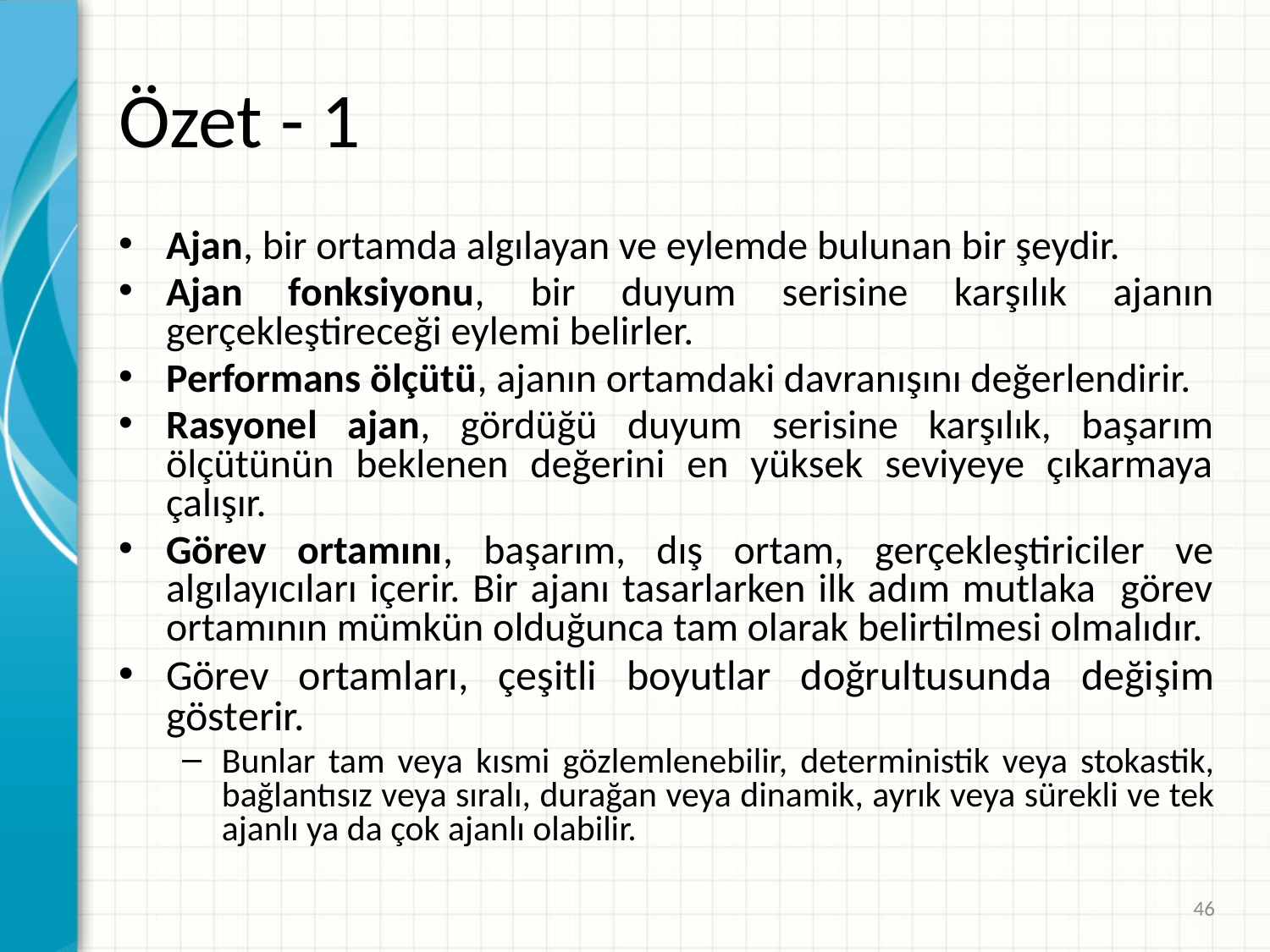

# Özet - 1
Ajan, bir ortamda algılayan ve eylemde bulunan bir şeydir.
Ajan fonksiyonu, bir duyum serisine karşılık ajanın gerçekleştireceği eylemi belirler.
Performans ölçütü, ajanın ortamdaki davranışını değerlendirir.
Rasyonel ajan, gördüğü duyum serisine karşılık, başarım ölçütünün beklenen değerini en yüksek seviyeye çıkarmaya çalışır.
Görev ortamını, başarım, dış ortam, gerçekleştiriciler ve algılayıcıları içerir. Bir ajanı tasarlarken ilk adım mutlaka  görev ortamının mümkün olduğunca tam olarak belirtilmesi olmalıdır.
Görev ortamları, çeşitli boyutlar doğrultusunda değişim gösterir.
Bunlar tam veya kısmi gözlemlenebilir, deterministik veya stokastik, bağlantısız veya sıralı, durağan veya dinamik, ayrık veya sürekli ve tek ajanlı ya da çok ajanlı olabilir.

46